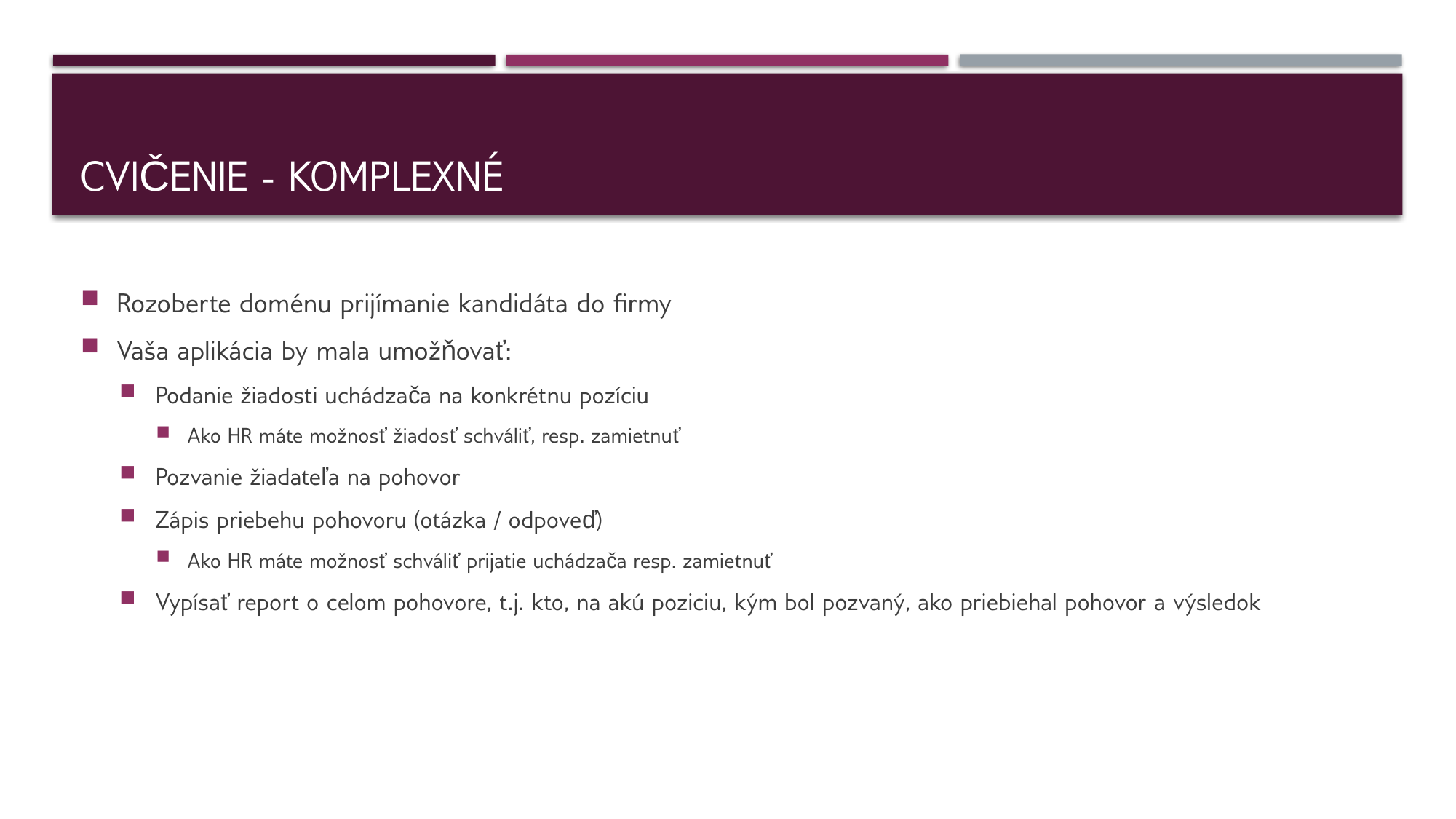

# Cvičenie - komplexné
Rozoberte doménu prijímanie kandidáta do firmy
Vaša aplikácia by mala umožňovať:
Podanie žiadosti uchádzača na konkrétnu pozíciu
Ako HR máte možnosť žiadosť schváliť, resp. zamietnuť
Pozvanie žiadateľa na pohovor
Zápis priebehu pohovoru (otázka / odpoveď)
Ako HR máte možnosť schváliť prijatie uchádzača resp. zamietnuť
Vypísať report o celom pohovore, t.j. kto, na akú poziciu, kým bol pozvaný, ako priebiehal pohovor a výsledok